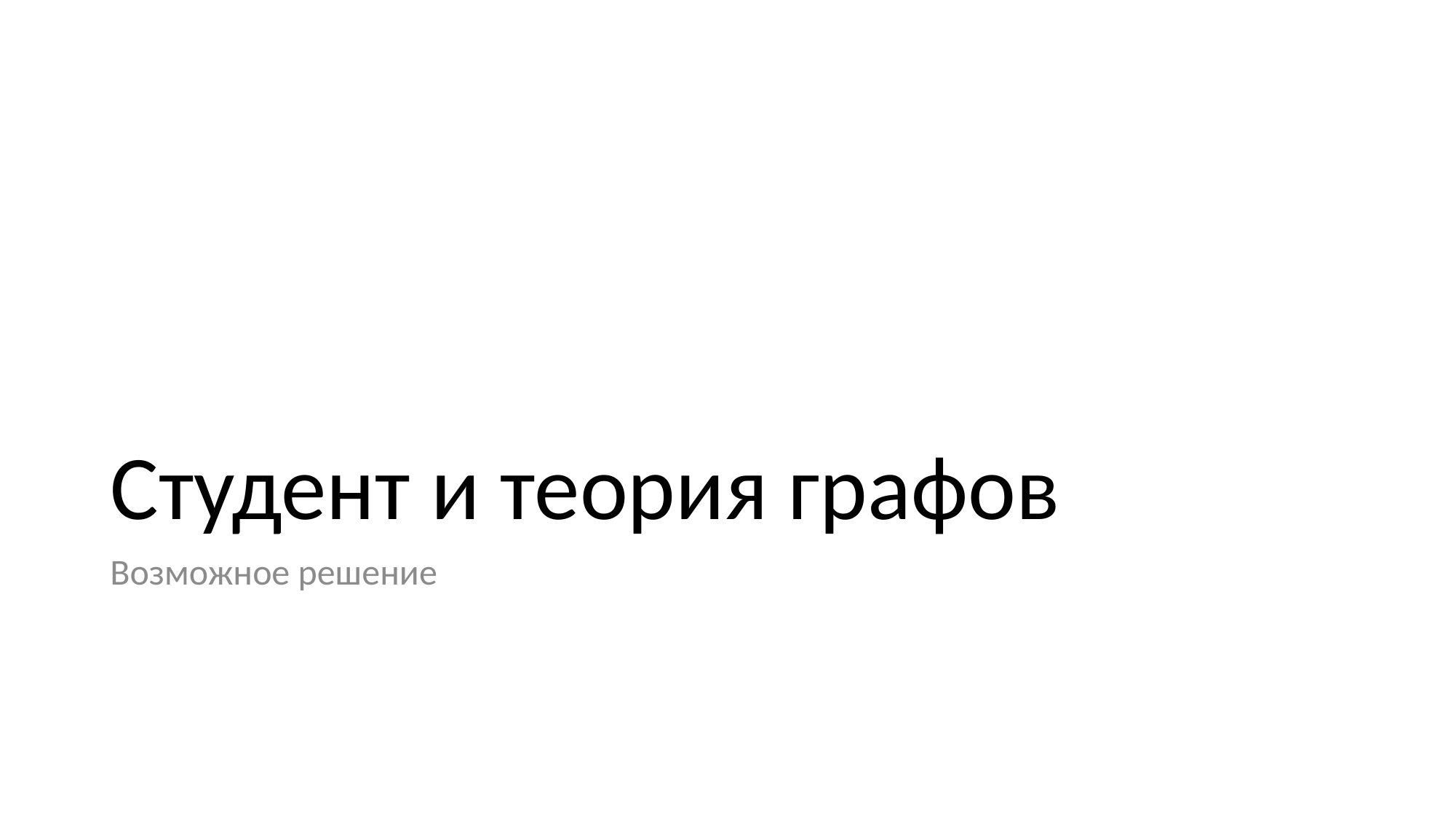

# Студент и теория графов
Возможное решение